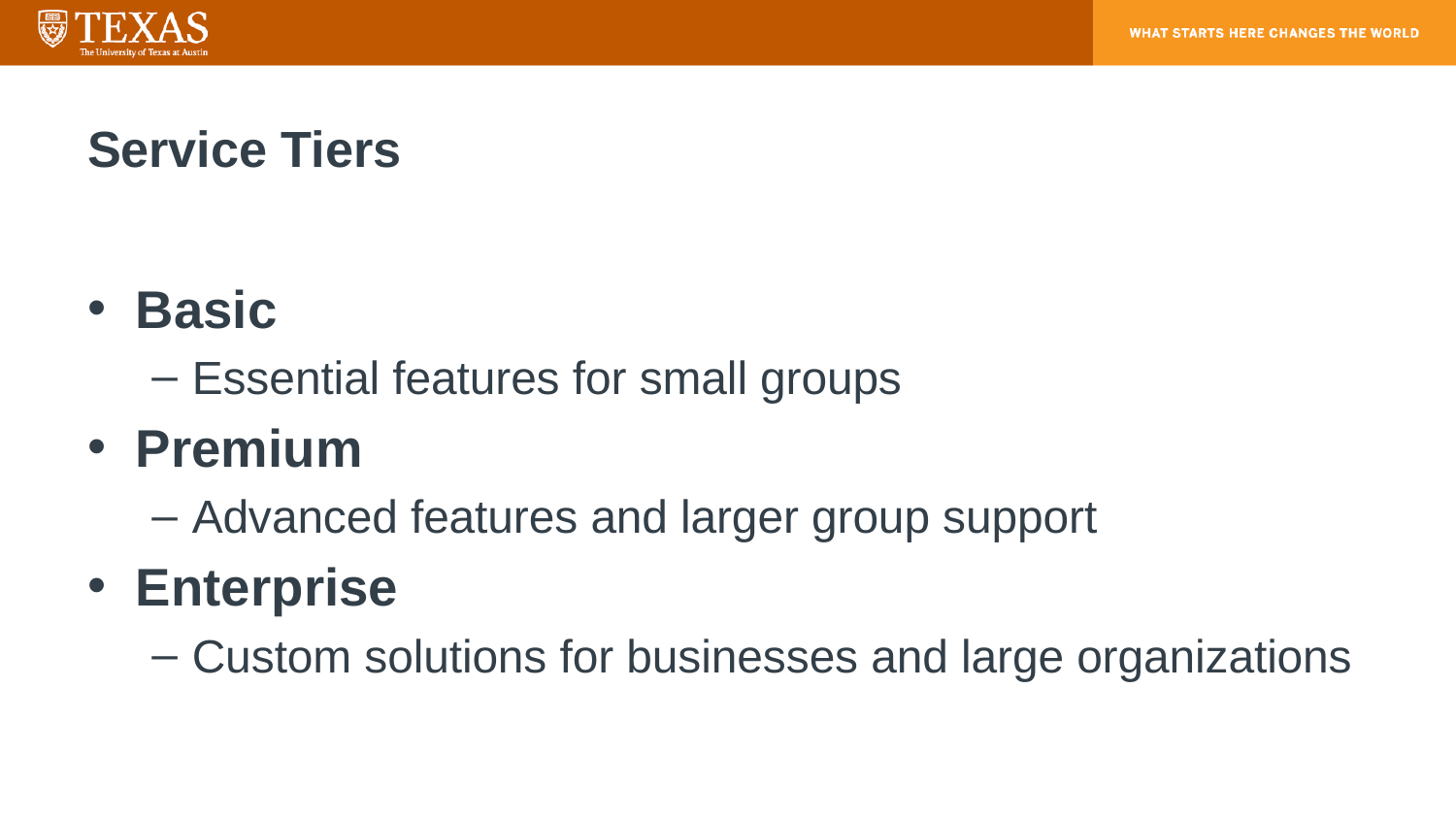

# Service Tiers
Basic
Essential features for small groups
Premium
Advanced features and larger group support
Enterprise
Custom solutions for businesses and large organizations